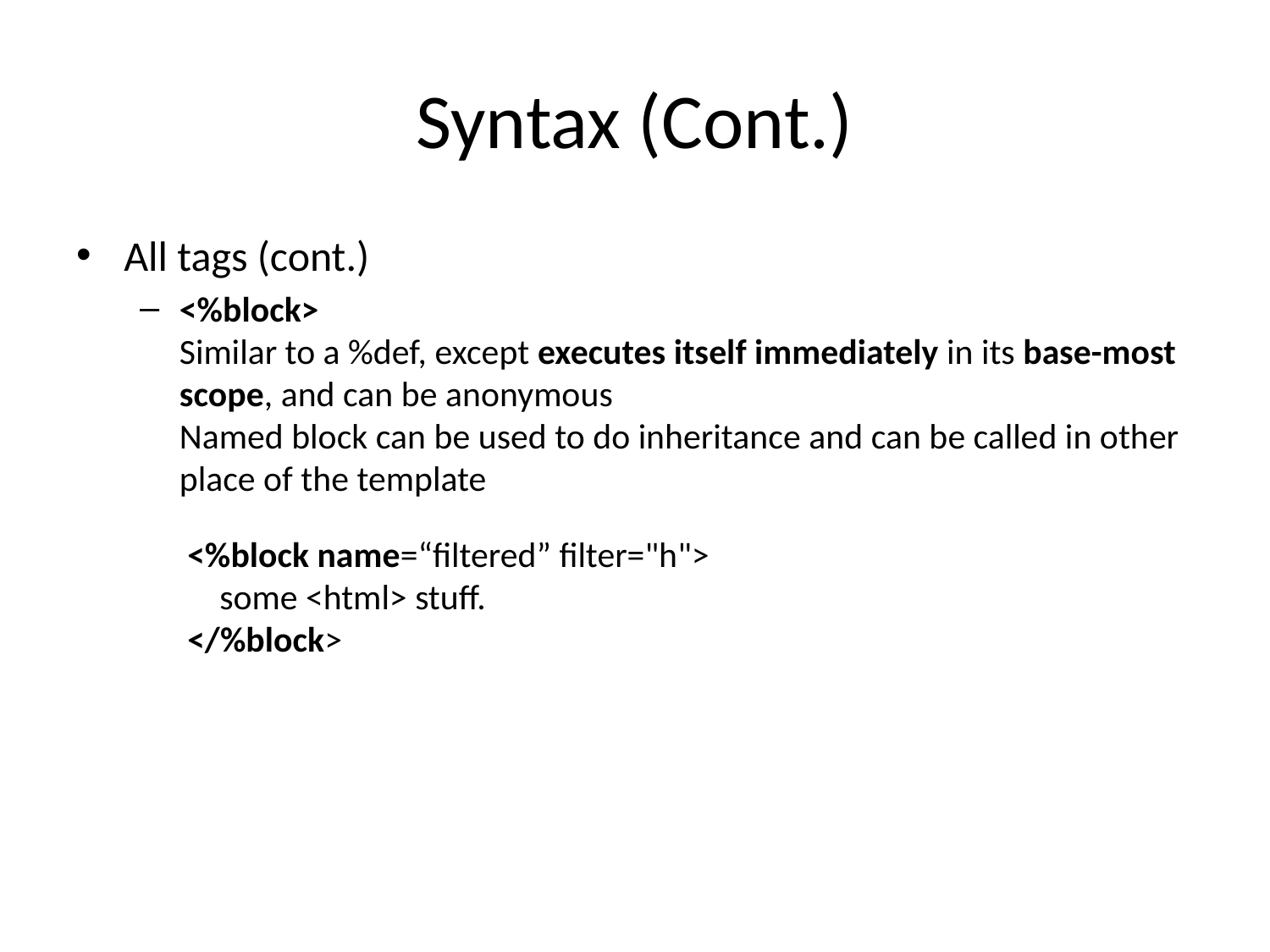

# Syntax (Cont.)
All tags (cont.)
<%block>
Similar to a %def, except executes itself immediately in its base-most scope, and can be anonymous
Named block can be used to do inheritance and can be called in other place of the template

<%block name=“filtered” filter="h">
    some <html> stuff.
</%block>